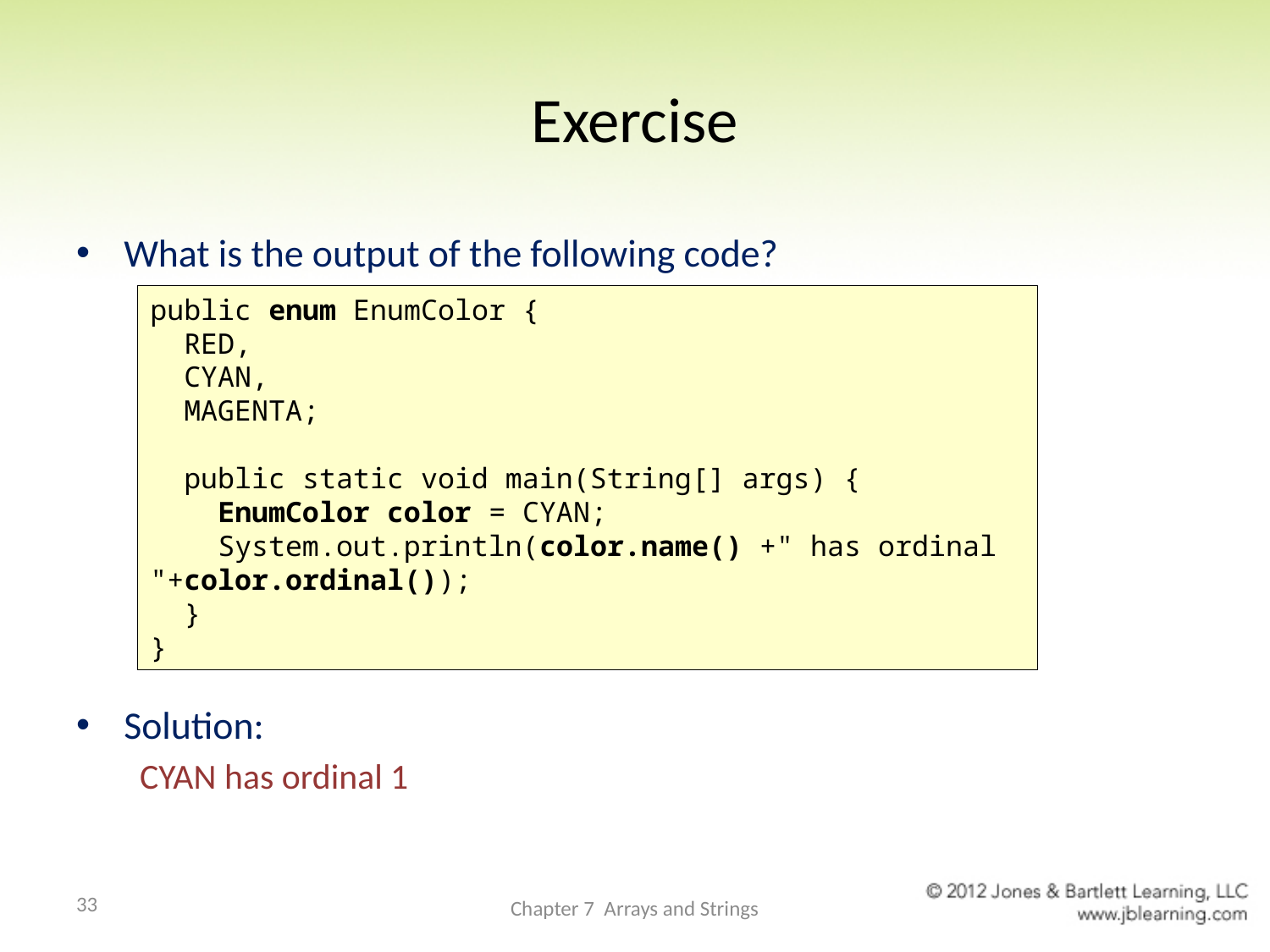

# Exercise
What is the output of the following code?

Solution:
CYAN has ordinal 1

public enum EnumColor {
  RED,
  CYAN,
  MAGENTA;

  public static void main(String[] args) {
    EnumColor color = CYAN;
    System.out.println(color.name() +" has ordinal "+color.ordinal());
  }
}
33
Chapter 7  Arrays and Strings